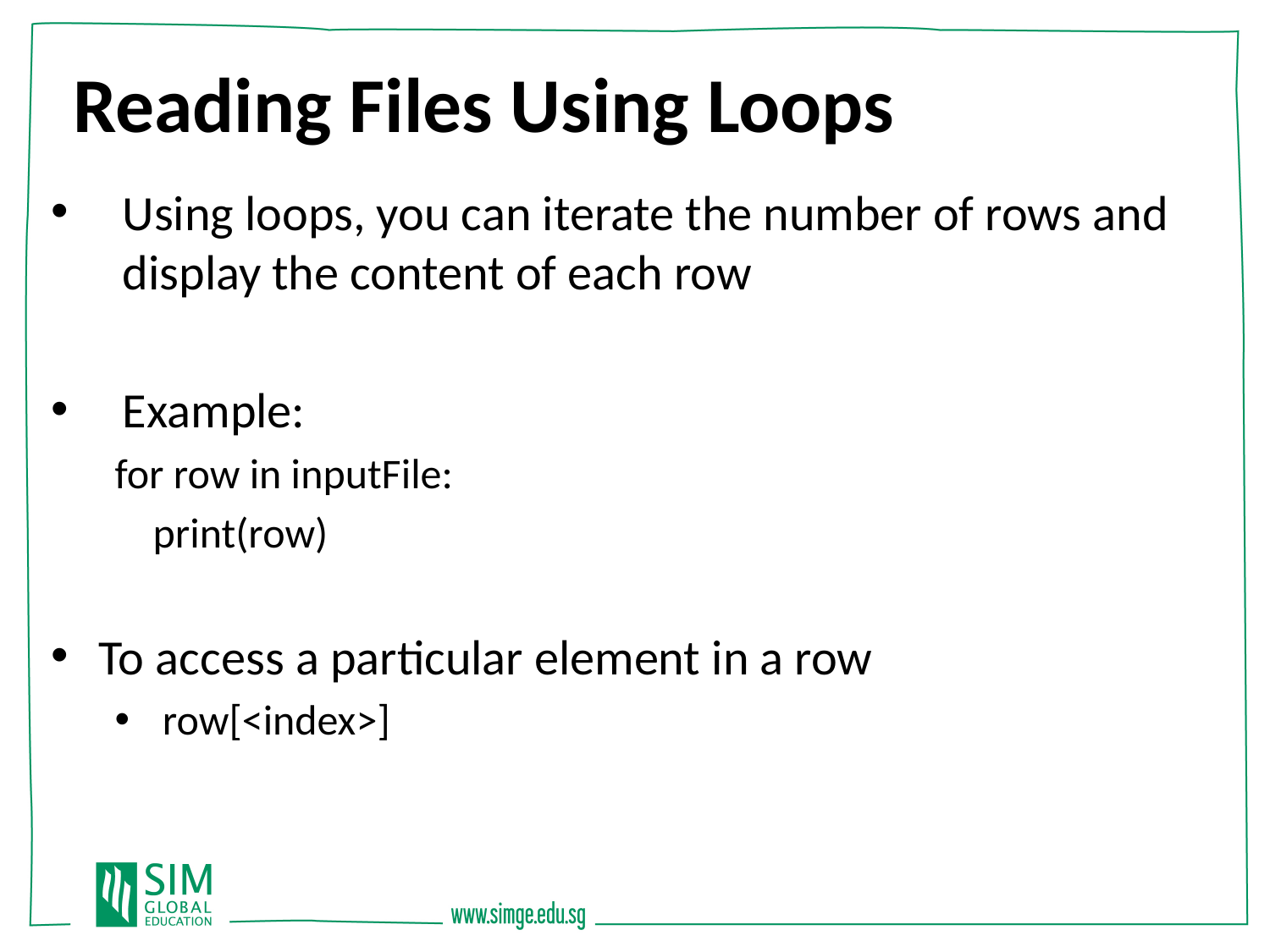

Reading Files Using Loops
Using loops, you can iterate the number of rows and display the content of each row

Example:
for row in inputFile:
    print(row)

To access a particular element in a row
row[<index>]